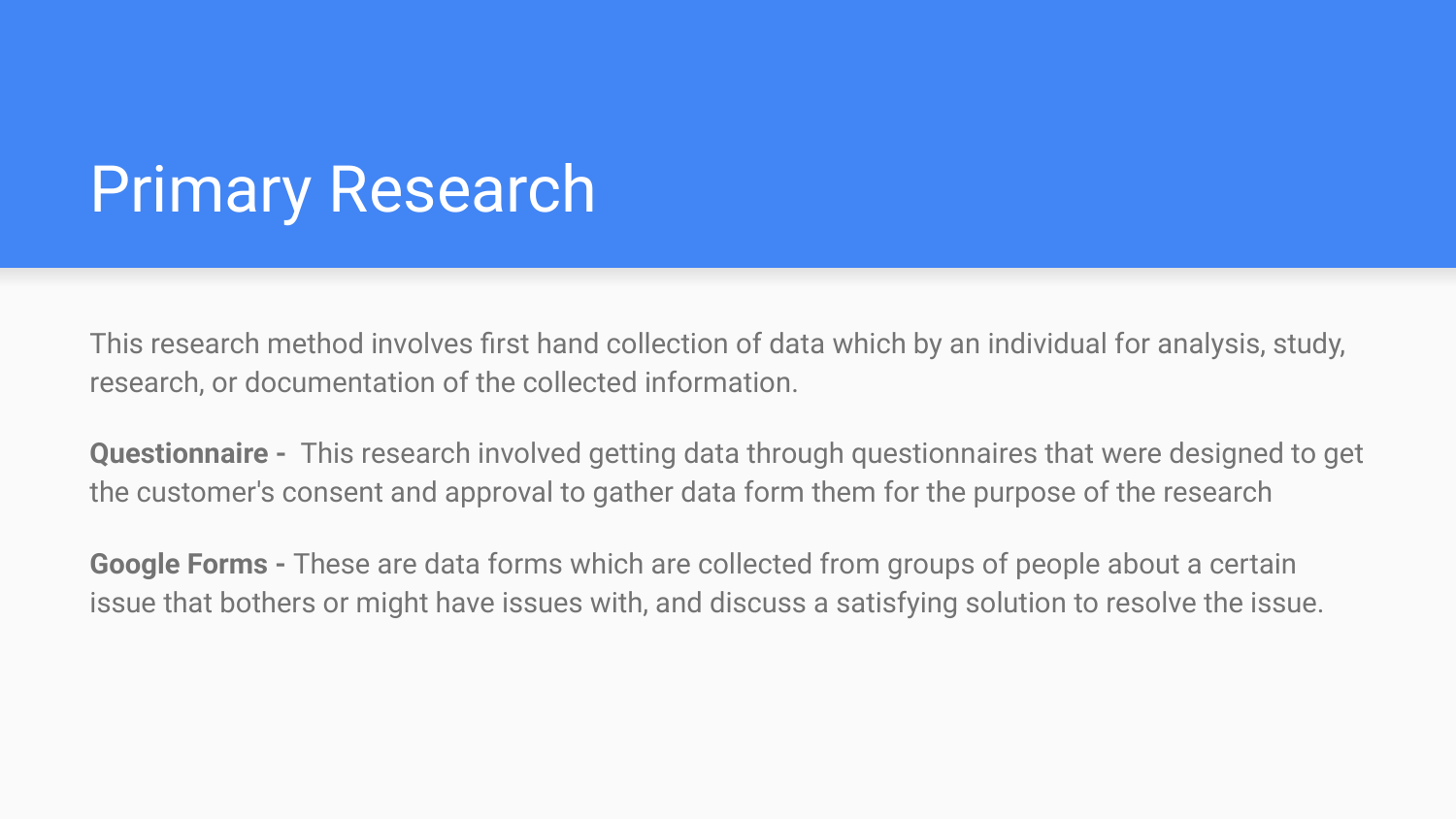

# Primary Research
This research method involves first hand collection of data which by an individual for analysis, study, research, or documentation of the collected information.
Questionnaire -  This research involved getting data through questionnaires that were designed to get the customer's consent and approval to gather data form them for the purpose of the research
Google Forms - These are data forms which are collected from groups of people about a certain issue that bothers or might have issues with, and discuss a satisfying solution to resolve the issue.